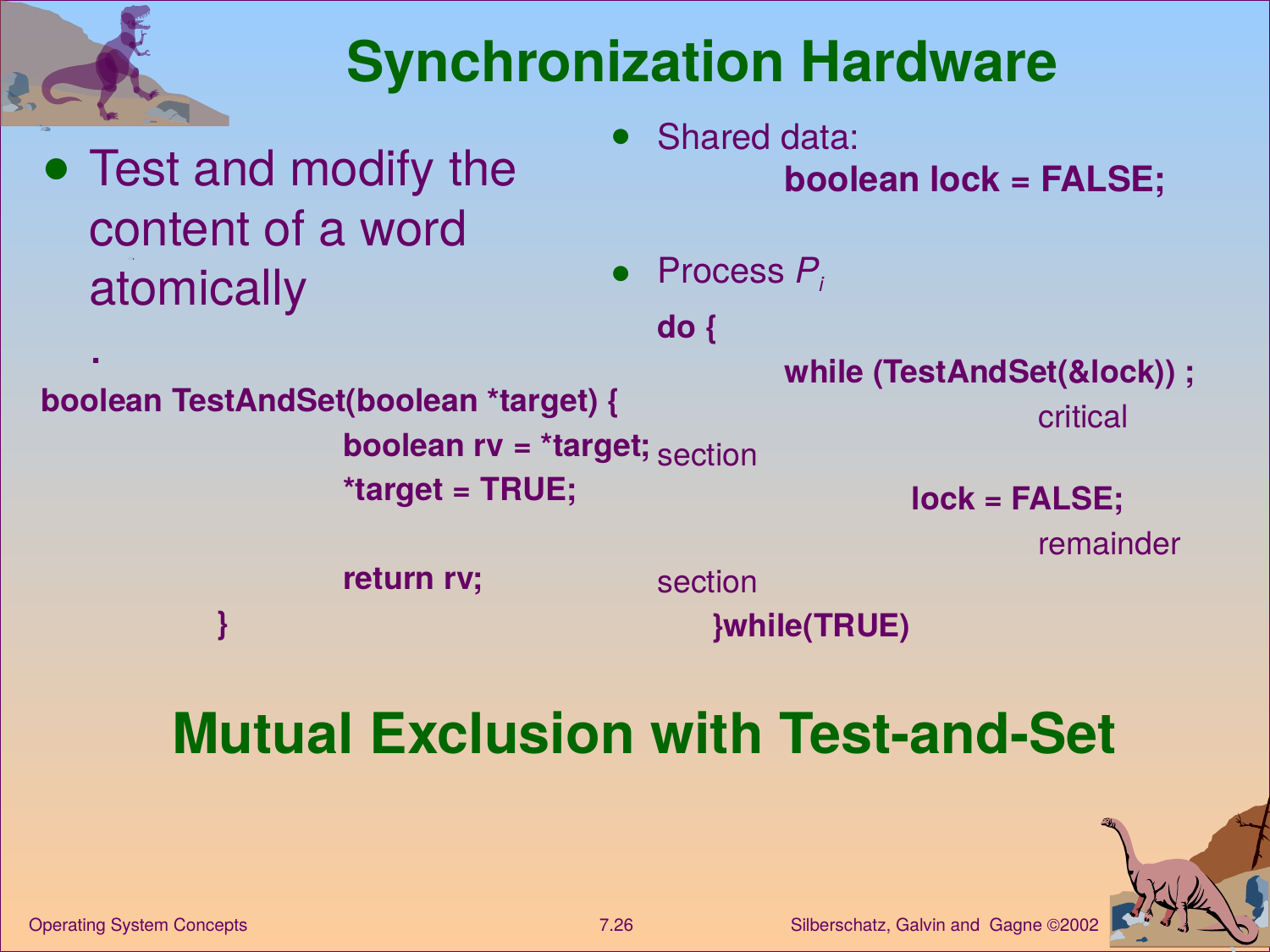

# Synchronization Hardware
Shared data:
	boolean lock = FALSE;
Process Pi
	do {
		while (TestAndSet(&lock)) ;
				critical section
			lock = FALSE;
				remainder section
	      }while(TRUE)
Test and modify the content of a word atomically
.
boolean TestAndSet(boolean *target) {
			boolean rv = *target;
			*target = TRUE;

			return rv;
		}
Mutual Exclusion with Test-and-Set
Operating System Concepts